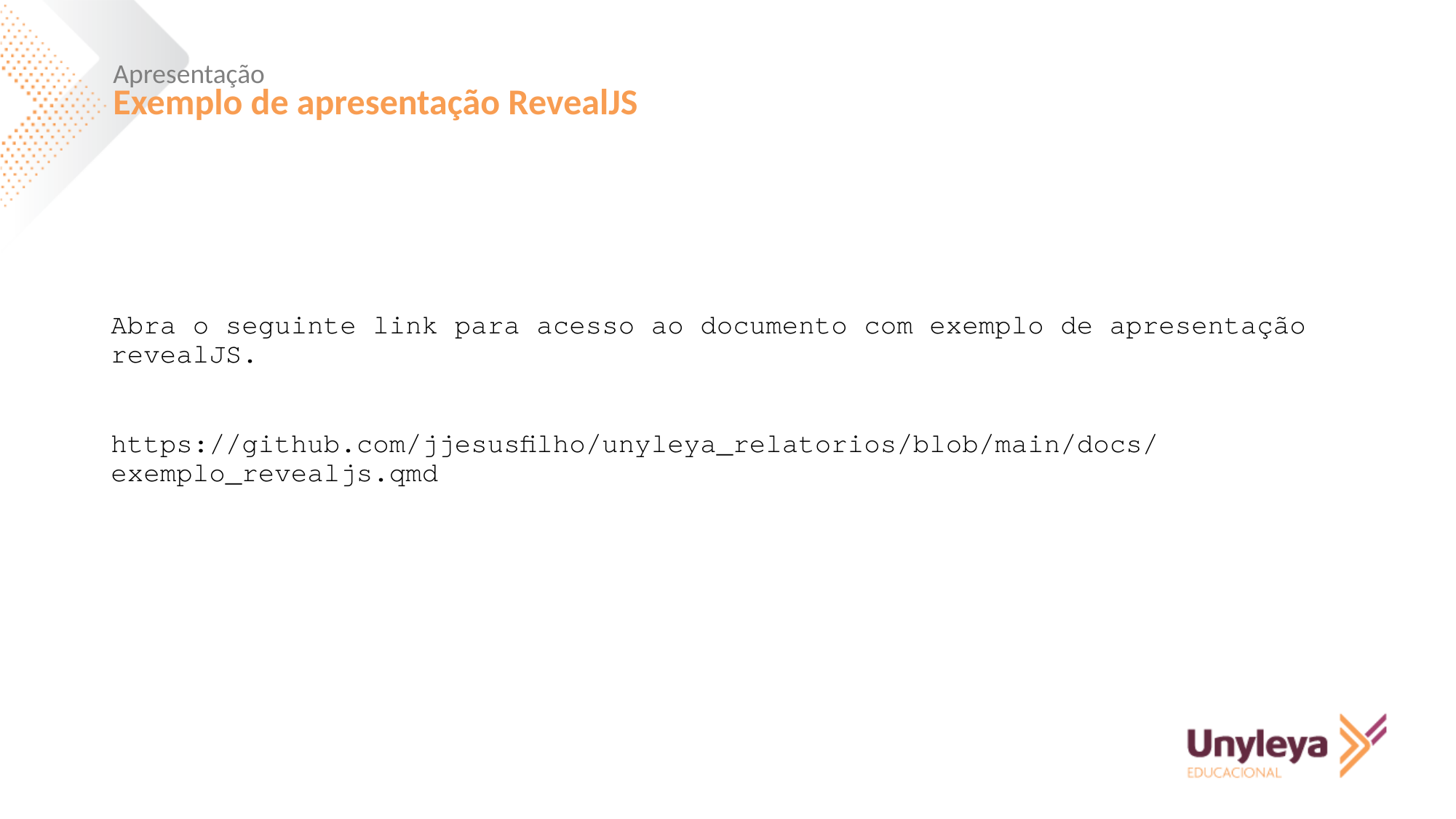

Apresentação
Exemplo de apresentação RevealJS

Abra o seguinte link para acesso ao documento com exemplo de apresentação revealJS.

https://github.com/jjesusfilho/unyleya_relatorios/blob/main/docs/exemplo_revealjs.qmd